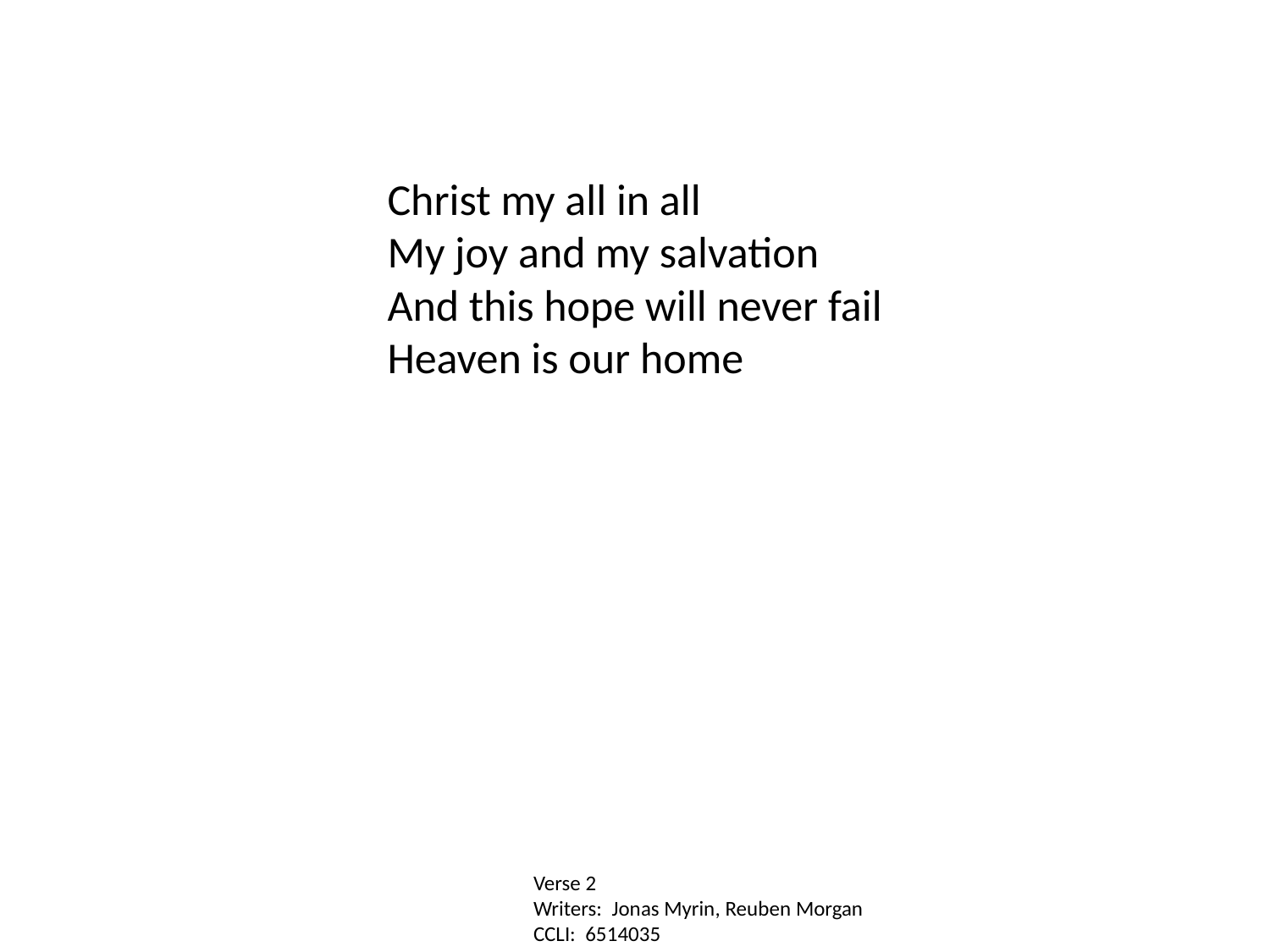

Christ my all in all
My joy and my salvation
And this hope will never fail
Heaven is our home

Verse 2
Writers:  Jonas Myrin, Reuben Morgan
CCLI:  6514035